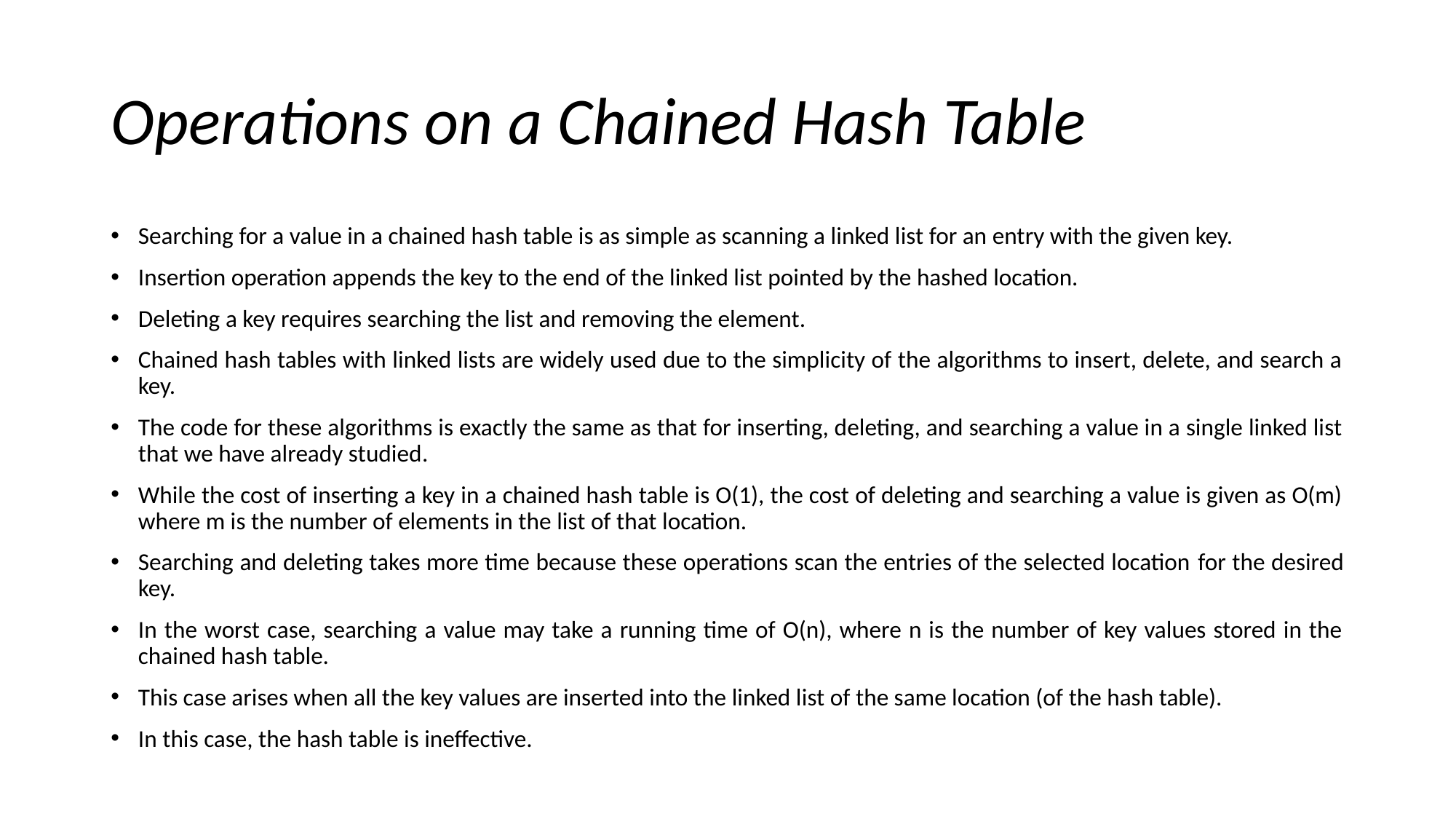

# Operations on a Chained Hash Table
Searching for a value in a chained hash table is as simple as scanning a linked list for an entry with the given key.
Insertion operation appends the key to the end of the linked list pointed by the hashed location.
Deleting a key requires searching the list and removing the element.
Chained hash tables with linked lists are widely used due to the simplicity of the algorithms to insert, delete, and search a key.
The code for these algorithms is exactly the same as that for inserting, deleting, and searching a value in a single linked list that we have already studied.
While the cost of inserting a key in a chained hash table is O(1), the cost of deleting and searching a value is given as O(m) where m is the number of elements in the list of that location.
Searching and deleting takes more time because these operations scan the entries of the selected location for the desired key.
In the worst case, searching a value may take a running time of O(n), where n is the number of key values stored in the chained hash table.
This case arises when all the key values are inserted into the linked list of the same location (of the hash table).
In this case, the hash table is ineffective.